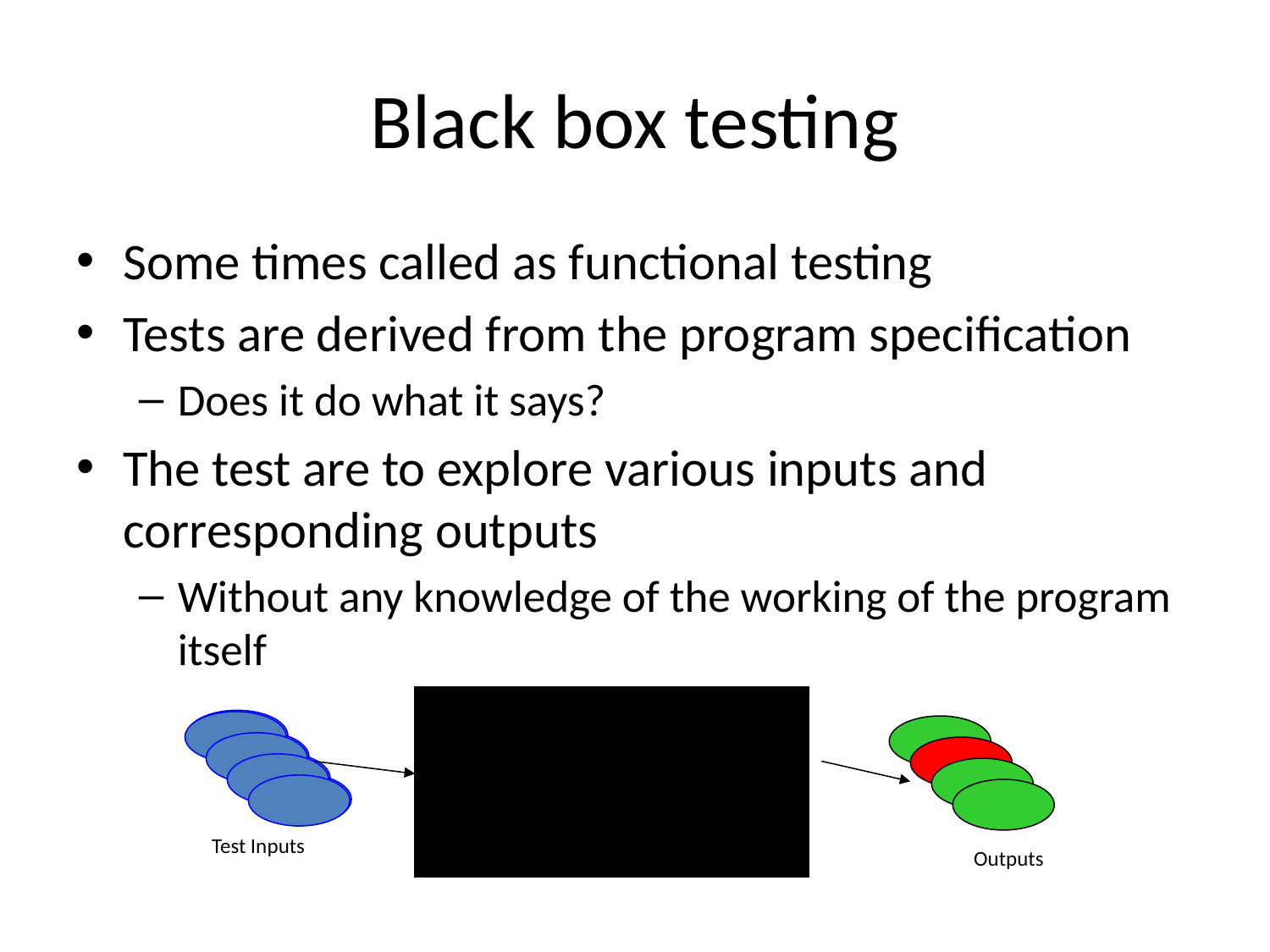

# Black box testing
Some times called as functional testing
Tests are derived from the program specification
Does it do what it says?
The test are to explore various inputs and corresponding outputs
Without any knowledge of the working of the program itself

Test Inputs
Outputs